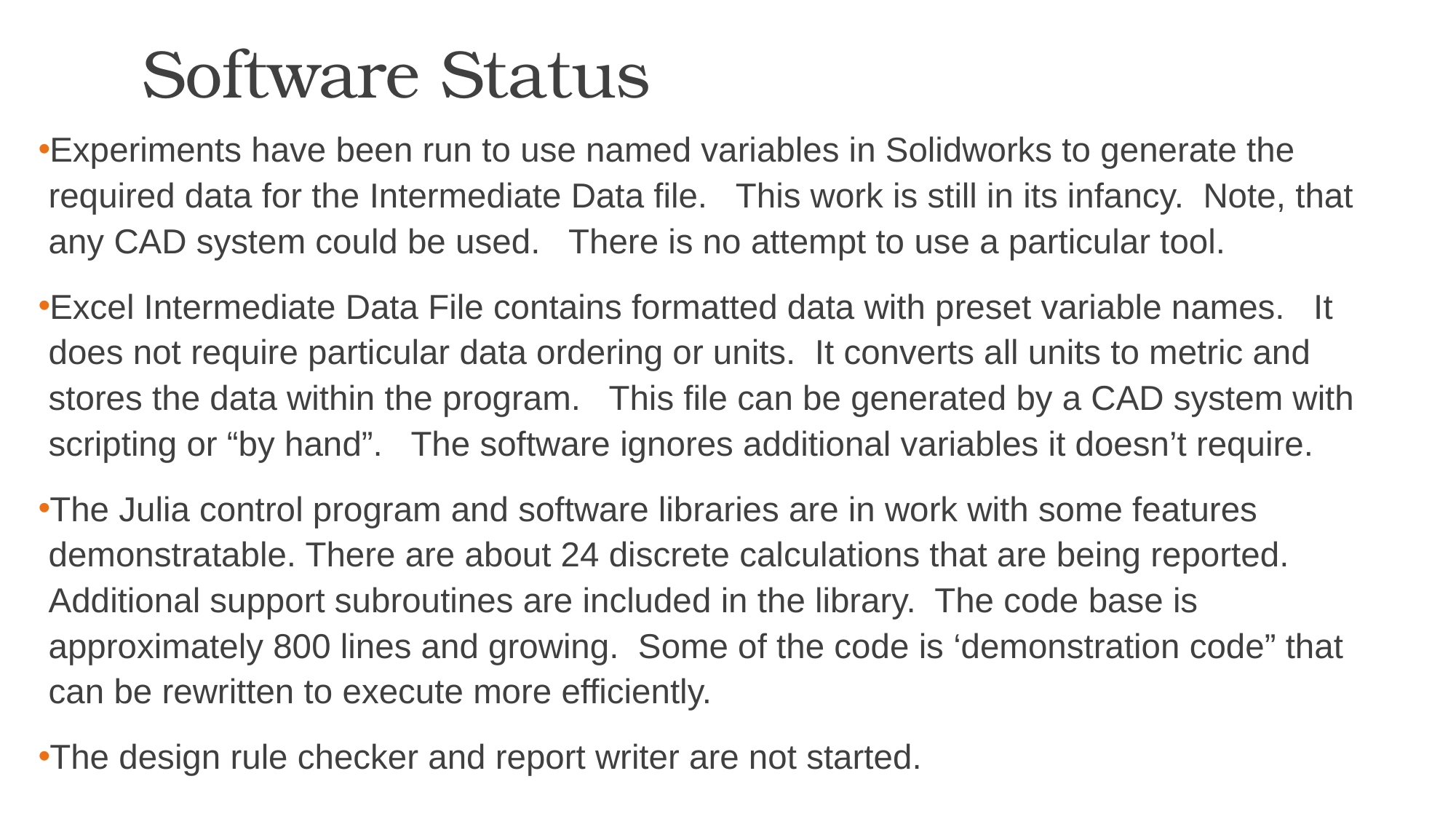

# Software Status
Experiments have been run to use named variables in Solidworks to generate the required data for the Intermediate Data file.   This work is still in its infancy.  Note, that any CAD system could be used.   There is no attempt to use a particular tool.
Excel Intermediate Data File contains formatted data with preset variable names.   It does not require particular data ordering or units.  It converts all units to metric and stores the data within the program.   This file can be generated by a CAD system with scripting or “by hand”.   The software ignores additional variables it doesn’t require.
The Julia control program and software libraries are in work with some features demonstratable. There are about 24 discrete calculations that are being reported. Additional support subroutines are included in the library.  The code base is approximately 800 lines and growing.  Some of the code is ‘demonstration code” that can be rewritten to execute more efficiently.
The design rule checker and report writer are not started.